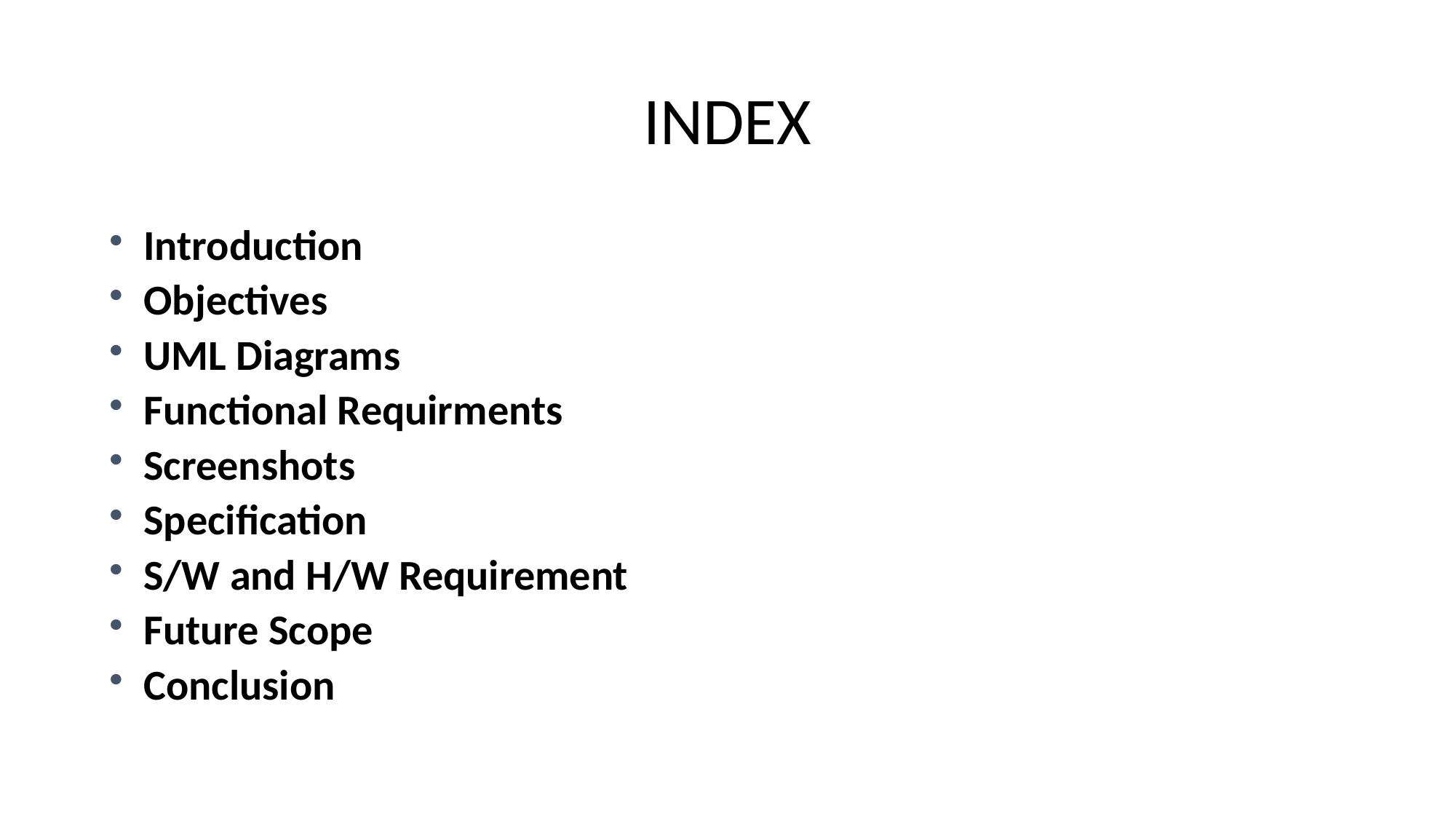

# INDEX
Introduction
Objectives
UML Diagrams
Functional Requirments
Screenshots
Specification
S/W and H/W Requirement
Future Scope
Conclusion